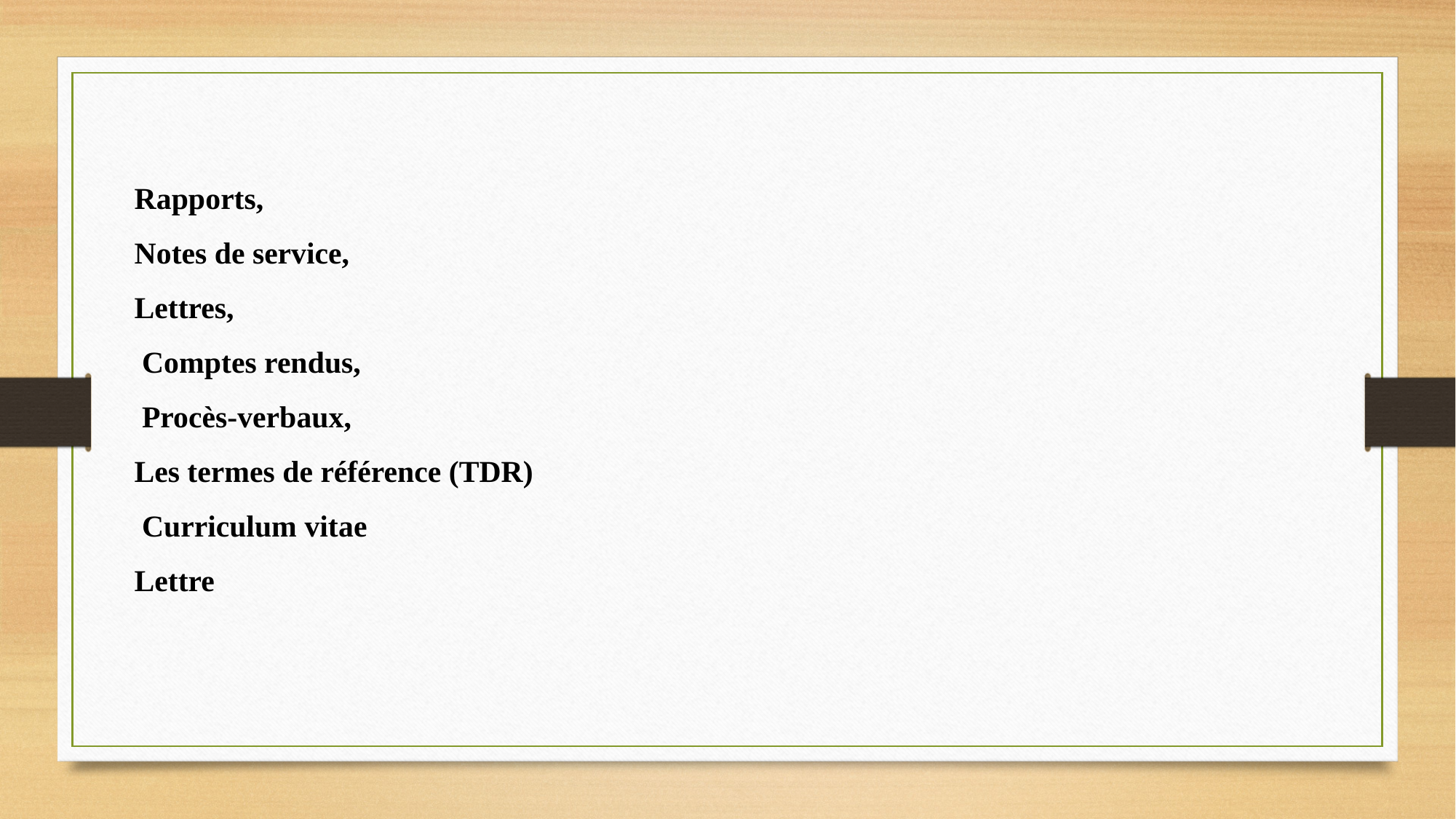

Rapports,
Notes de service,
Lettres,
 Comptes rendus,
 Procès-verbaux,
Les termes de référence (TDR)
 Curriculum vitae
Lettre